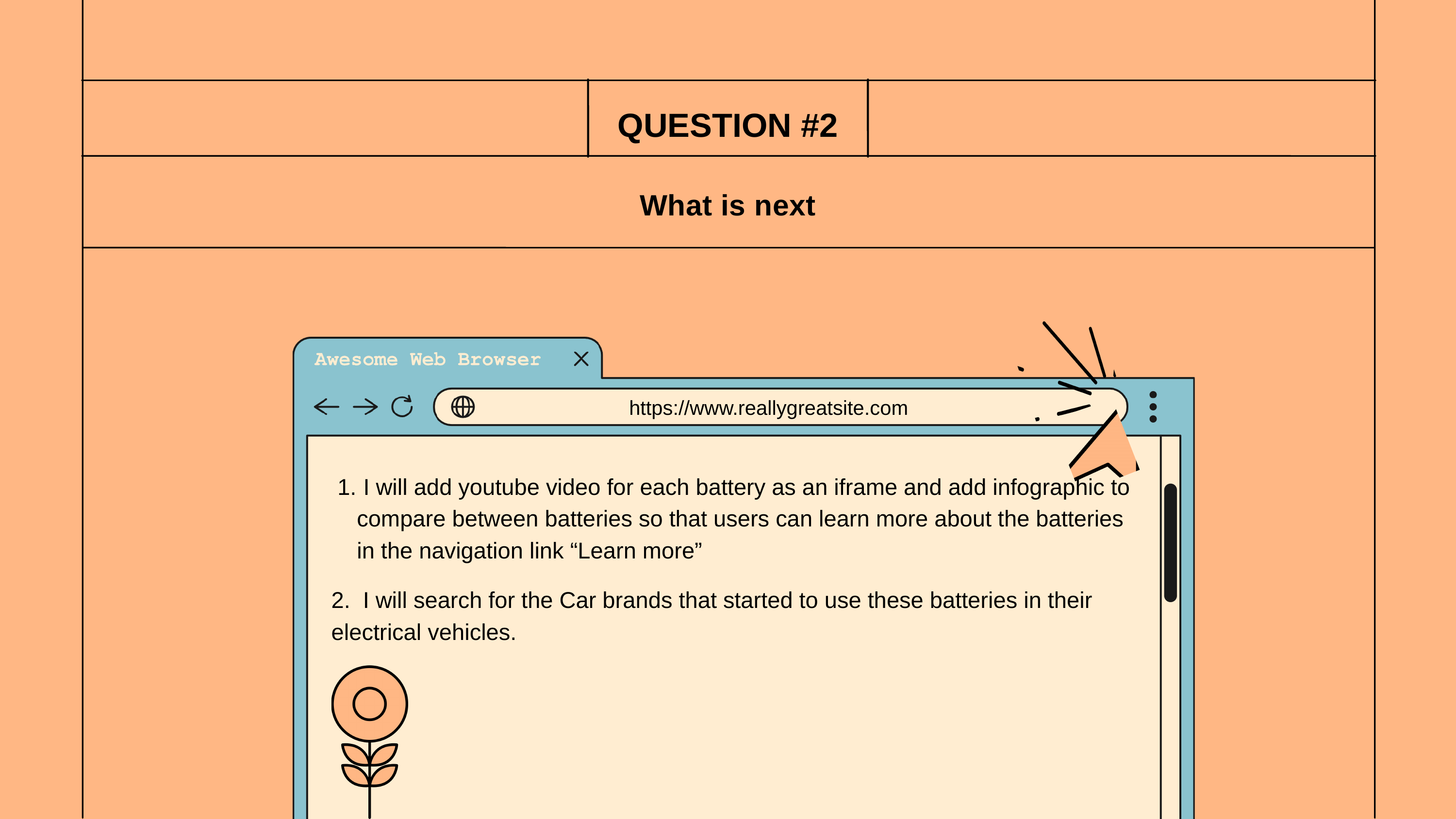

QUESTION #2

What is next

https://www.reallygreatsite.com

 I will add youtube video for each battery as an iframe and add infographic to compare between batteries so that users can learn more about the batteries in the navigation link “Learn more”
2.  I will search for the Car brands that started to use these batteries in their electrical vehicles.